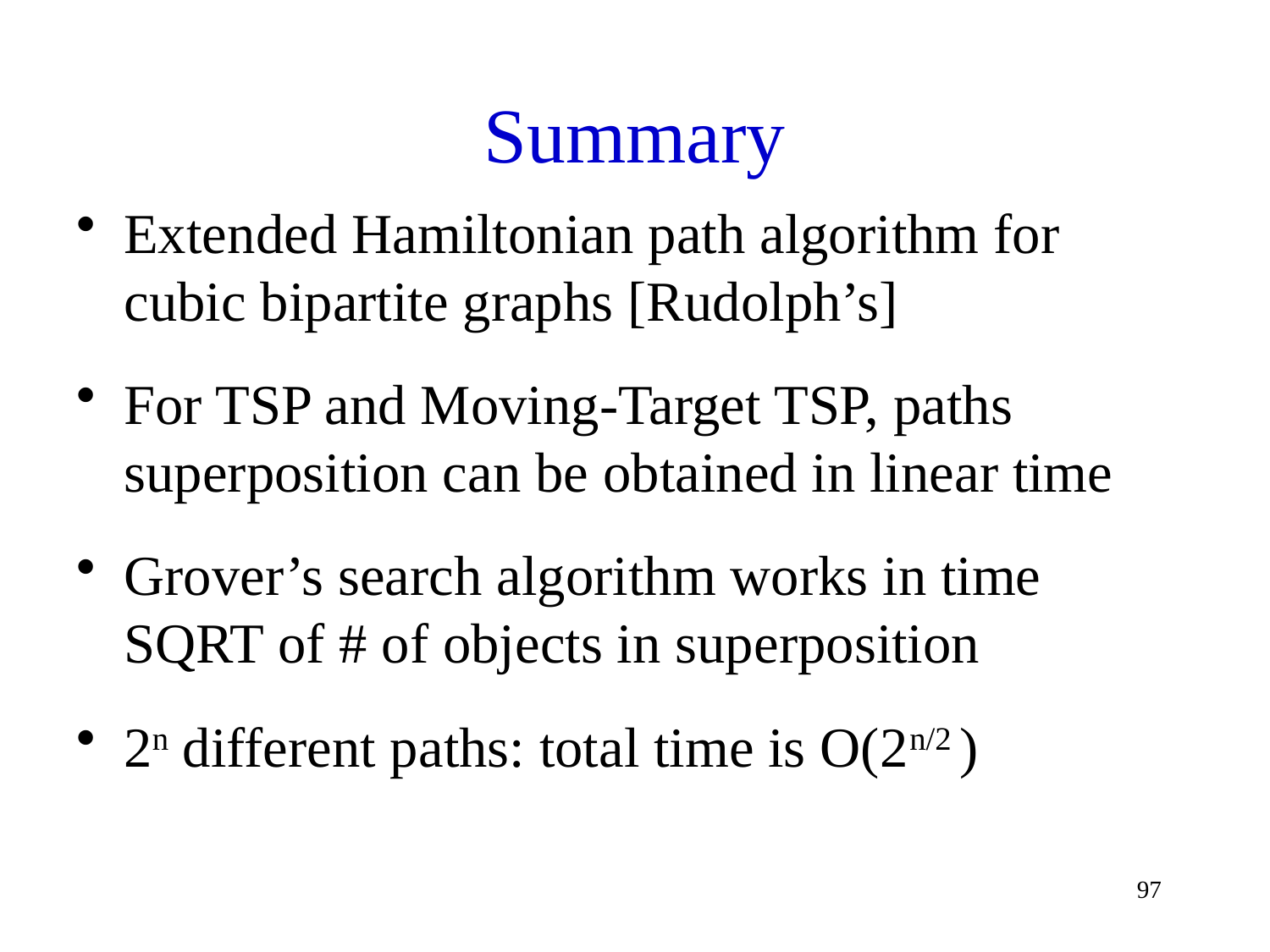

# Summary
Extended Hamiltonian path algorithm for cubic bipartite graphs [Rudolph’s]

For TSP and Moving-Target TSP, paths superposition can be obtained in linear time

Grover’s search algorithm works in time SQRT of # of objects in superposition

2n different paths: total time is O(2n/2 )
97